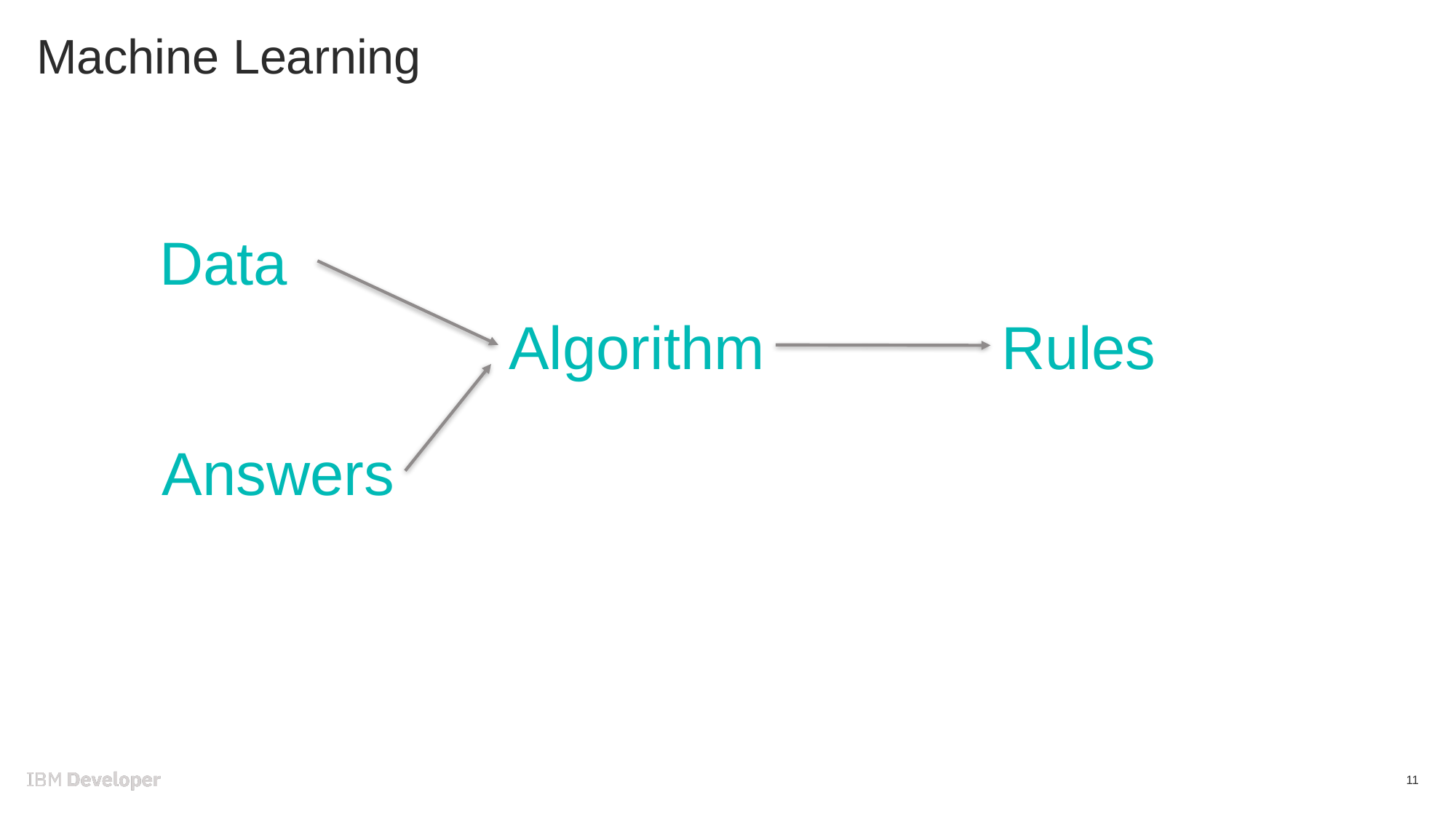

# Machine Learning
Data
Algorithm
Rules
Answers
11